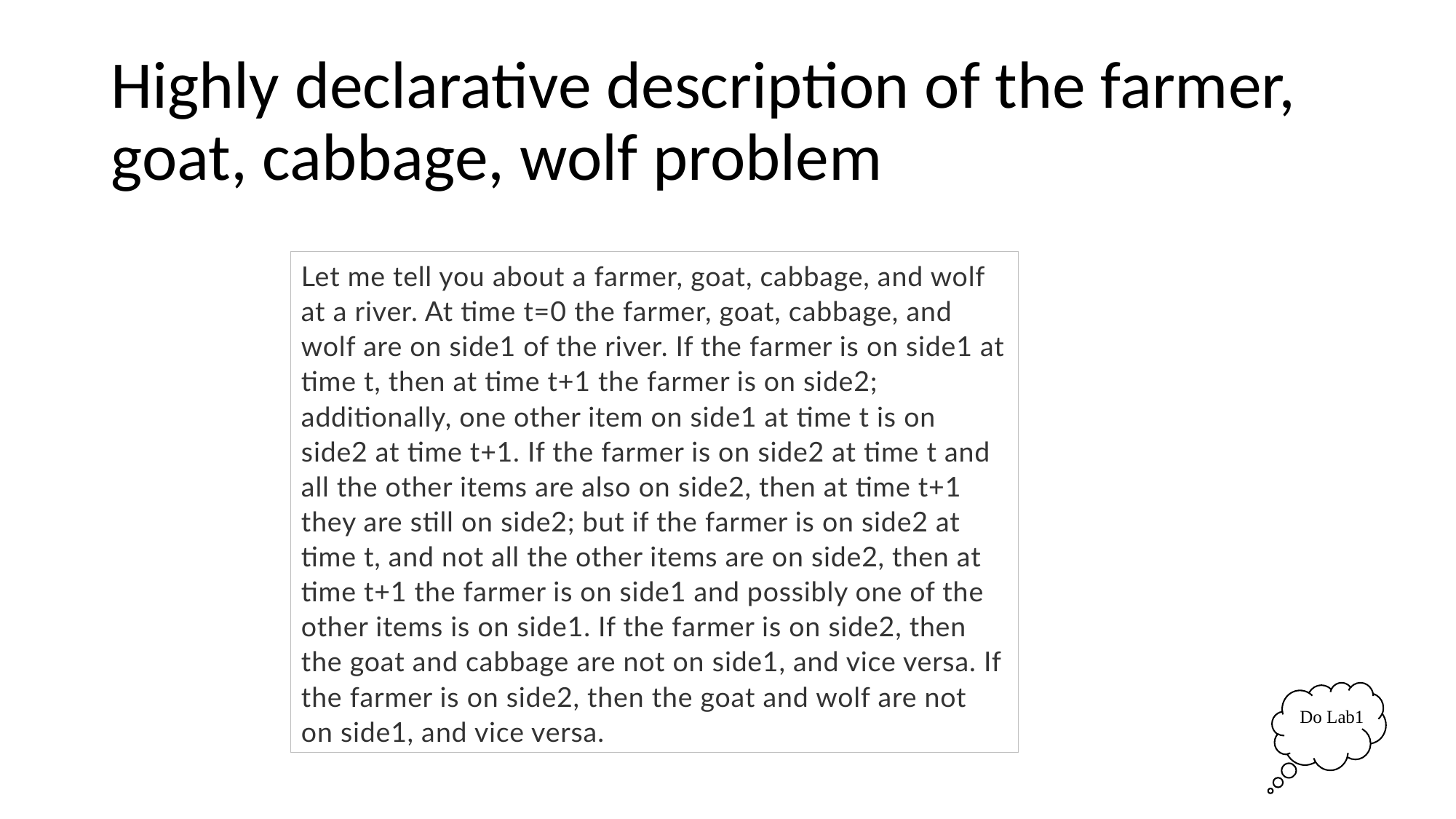

# Highly declarative description of the farmer, goat, cabbage, wolf problem
Let me tell you about a farmer, goat, cabbage, and wolf at a river. At time t=0 the farmer, goat, cabbage, and wolf are on side1 of the river. If the farmer is on side1 at time t, then at time t+1 the farmer is on side2; additionally, one other item on side1 at time t is on side2 at time t+1. If the farmer is on side2 at time t and all the other items are also on side2, then at time t+1 they are still on side2; but if the farmer is on side2 at time t, and not all the other items are on side2, then at time t+1 the farmer is on side1 and possibly one of the other items is on side1. If the farmer is on side2, then the goat and cabbage are not on side1, and vice versa. If the farmer is on side2, then the goat and wolf are not on side1, and vice versa.

Do Lab1